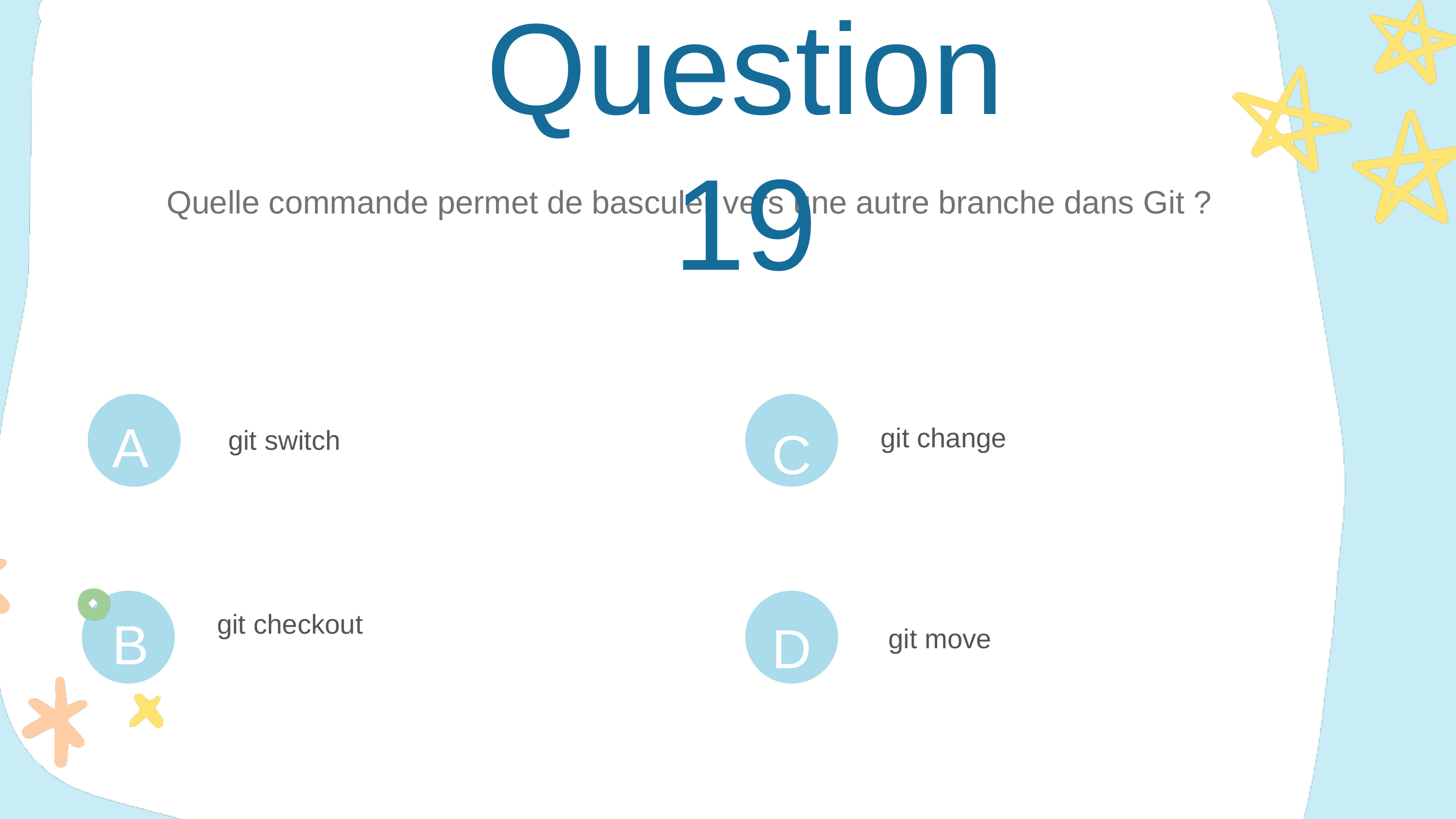

Question 19
Quelle commande permet de basculer vers une autre branche dans Git ?
A

C
git change

git switch

B

D
git checkout
 git move